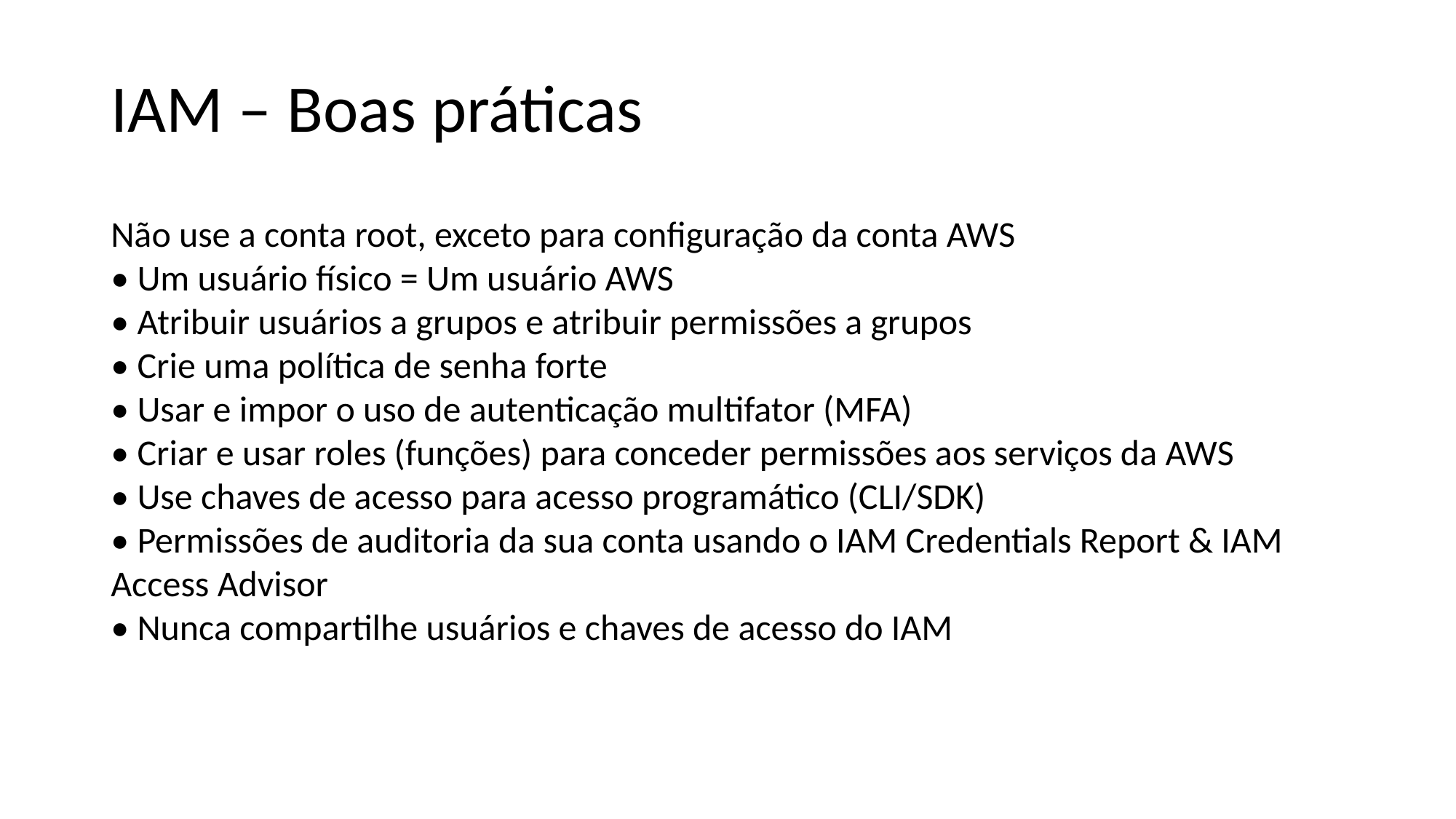

# IAM – Boas práticas

Não use a conta root, exceto para configuração da conta AWS
• Um usuário físico = Um usuário AWS
• Atribuir usuários a grupos e atribuir permissões a grupos
• Crie uma política de senha forte
• Usar e impor o uso de autenticação multifator (MFA)
• Criar e usar roles (funções) para conceder permissões aos serviços da AWS
• Use chaves de acesso para acesso programático (CLI/SDK)
• Permissões de auditoria da sua conta usando o IAM Credentials Report & IAM Access Advisor
• Nunca compartilhe usuários e chaves de acesso do IAM